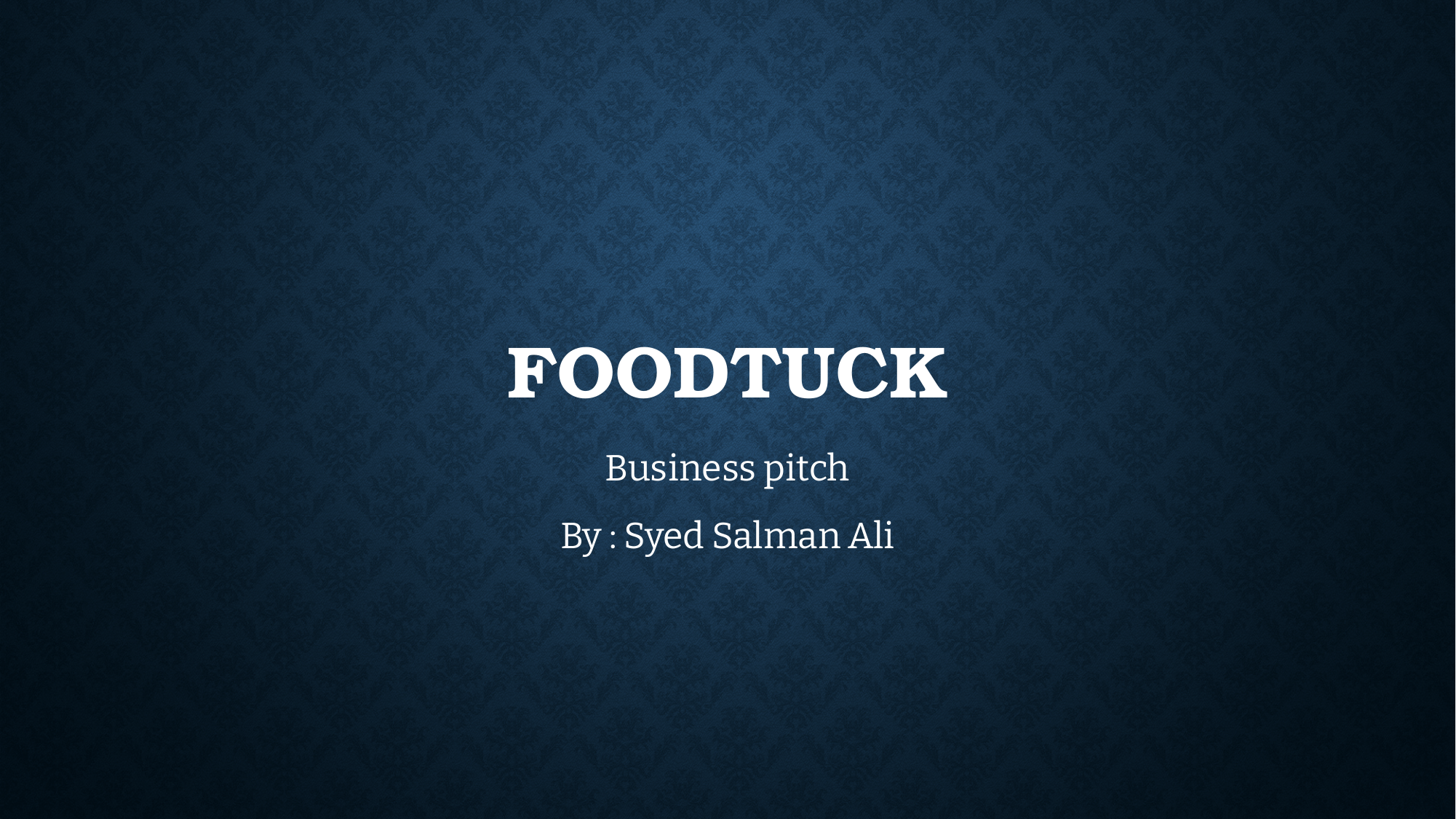

# FoodTuck
Business pitch
By : Syed Salman Ali